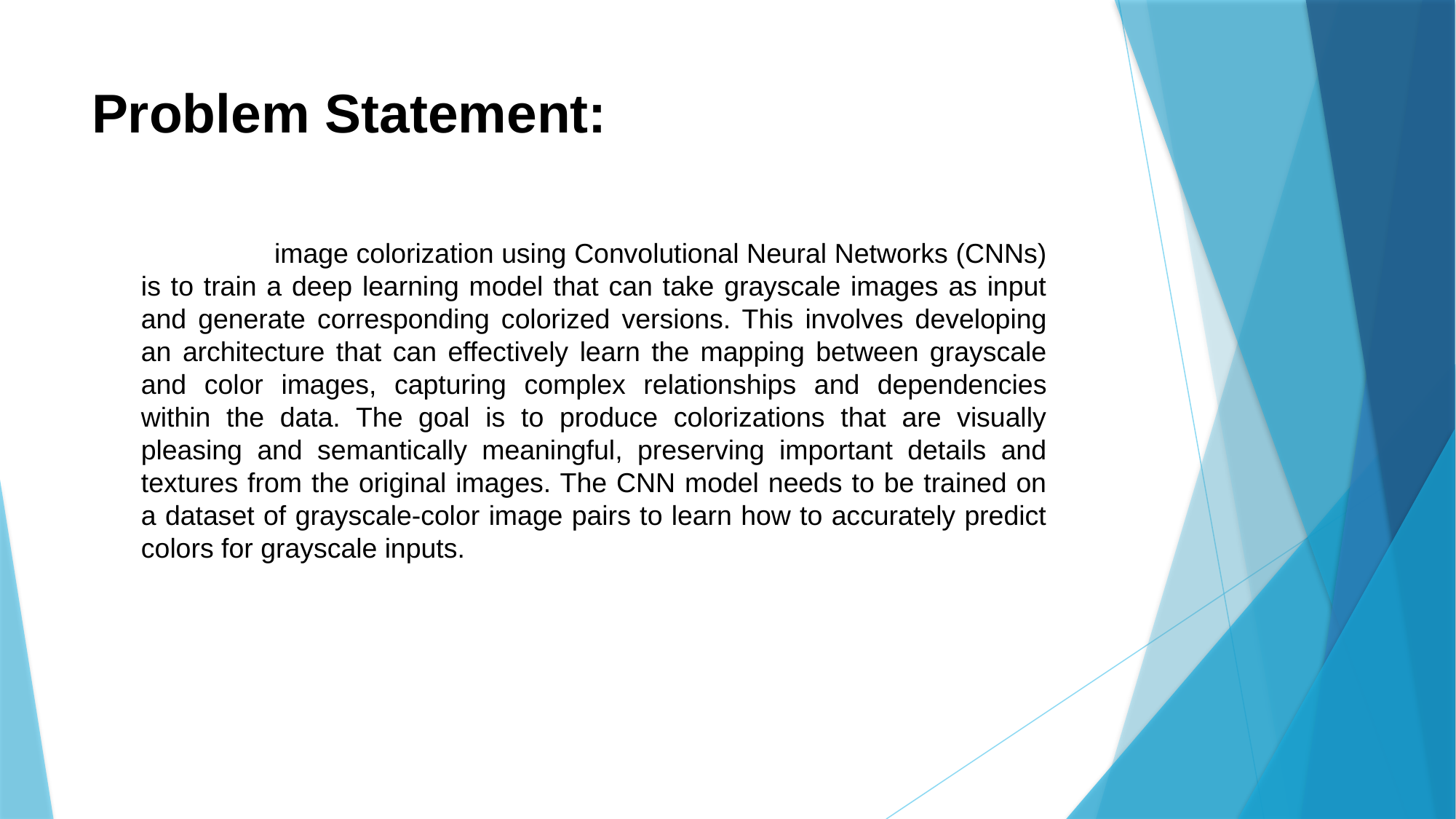

# Problem Statement:
                 image colorization using Convolutional Neural Networks (CNNs) is to train a deep learning model that can take grayscale images as input and generate corresponding colorized versions. This involves developing an architecture that can effectively learn the mapping between grayscale and color images, capturing complex relationships and dependencies within the data. The goal is to produce colorizations that are visually pleasing and semantically meaningful, preserving important details and textures from the original images. The CNN model needs to be trained on a dataset of grayscale-color image pairs to learn how to accurately predict colors for grayscale inputs.